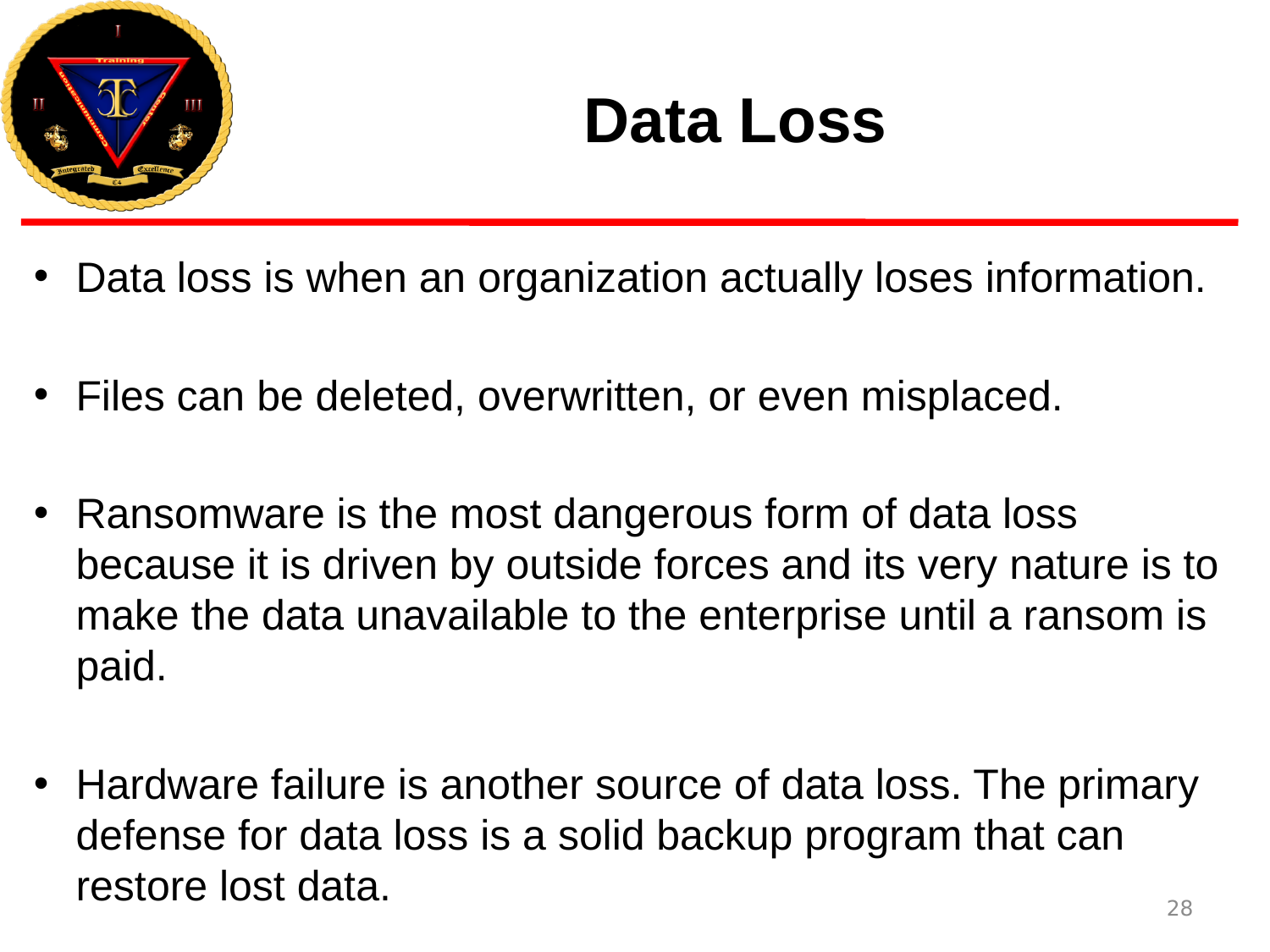

# Data Loss
Data loss is when an organization actually loses information.

Files can be deleted, overwritten, or even misplaced.

Ransomware is the most dangerous form of data loss because it is driven by outside forces and its very nature is to make the data unavailable to the enterprise until a ransom is paid.

Hardware failure is another source of data loss. The primary defense for data loss is a solid backup program that can restore lost data.
28